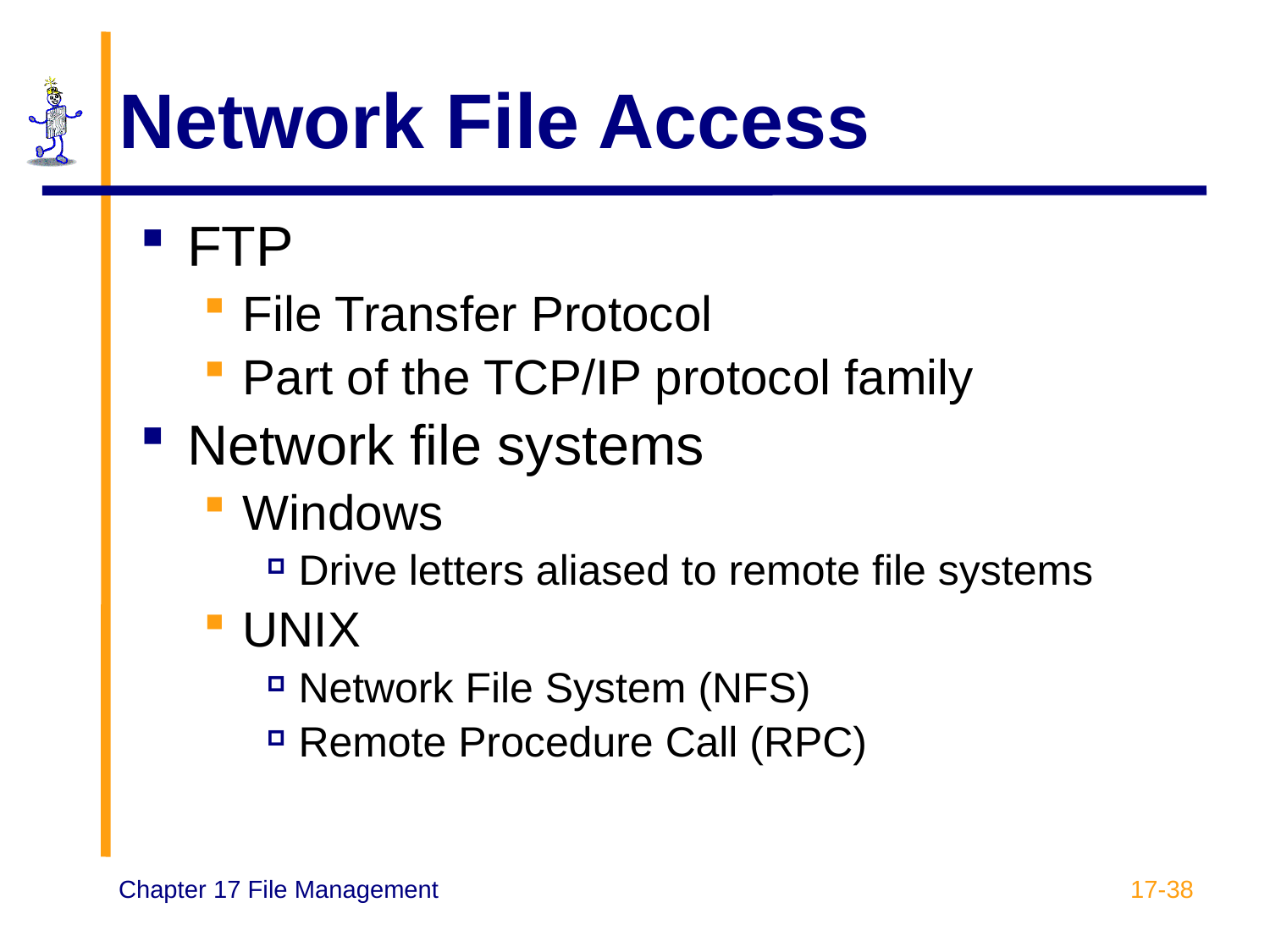

# Network File Access
FTP
File Transfer Protocol
Part of the TCP/IP protocol family
Network file systems
Windows
Drive letters aliased to remote file systems
UNIX
Network File System (NFS)
Remote Procedure Call (RPC)
17-38
Chapter 17 File Management